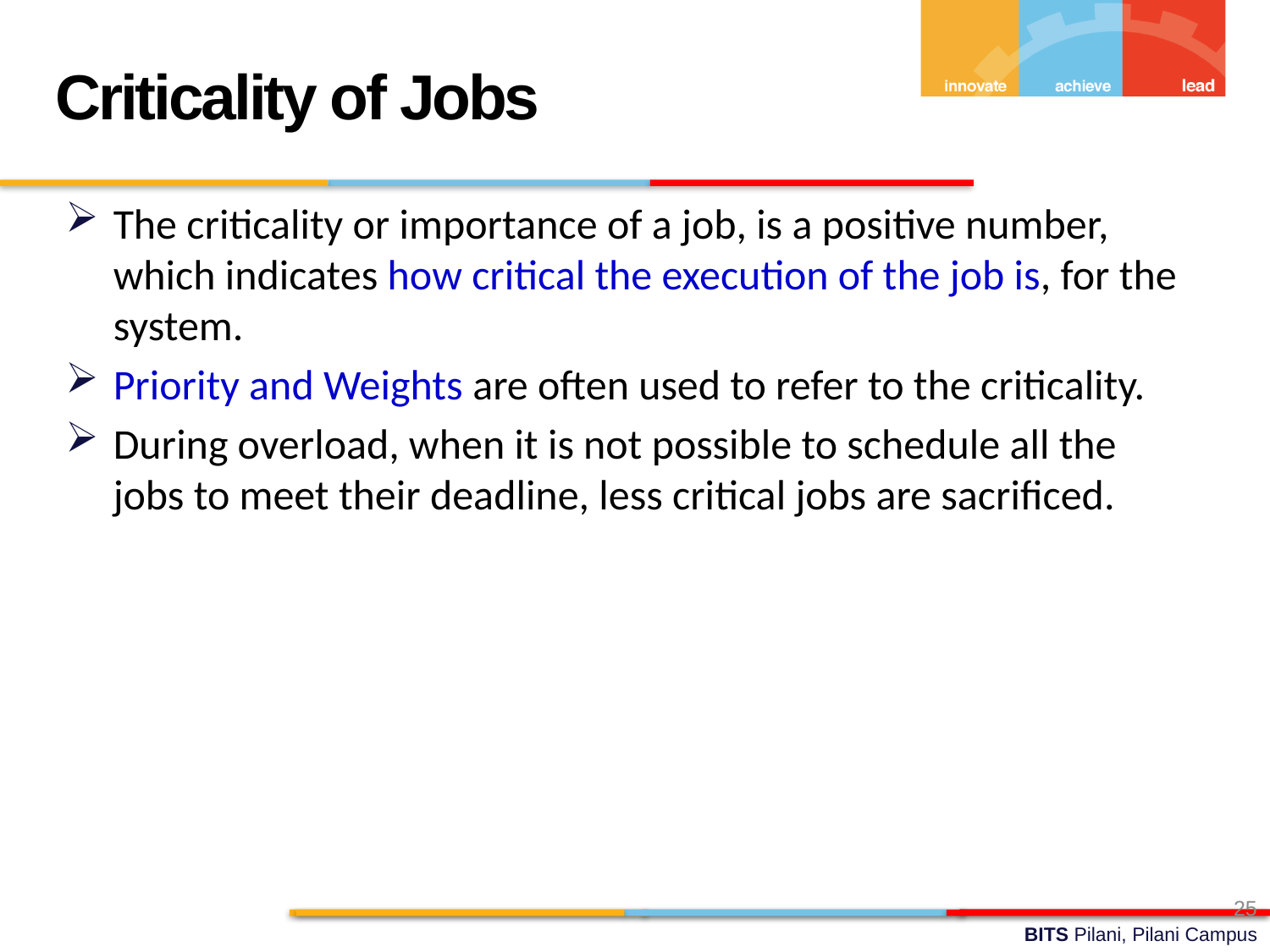

Criticality of Jobs
The criticality or importance of a job, is a positive number, which indicates how critical the execution of the job is, for the system.
Priority and Weights are often used to refer to the criticality.
During overload, when it is not possible to schedule all the jobs to meet their deadline, less critical jobs are sacrificed.
25